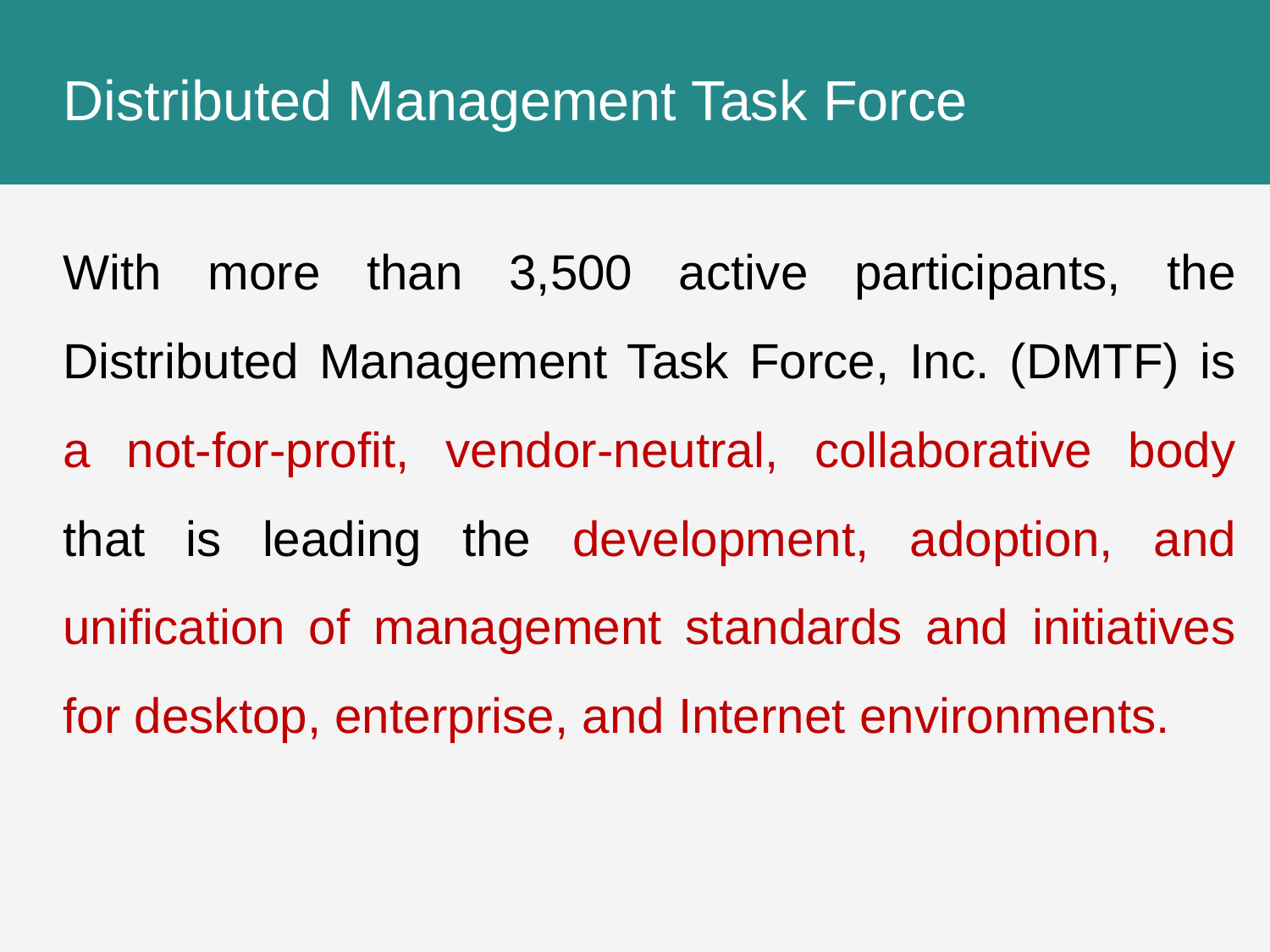

# Distributed Management Task Force
With more than 3,500 active participants, the Distributed Management Task Force, Inc. (DMTF) is a not-for-profit, vendor-neutral, collaborative body that is leading the development, adoption, and unification of management standards and initiatives for desktop, enterprise, and Internet environments.